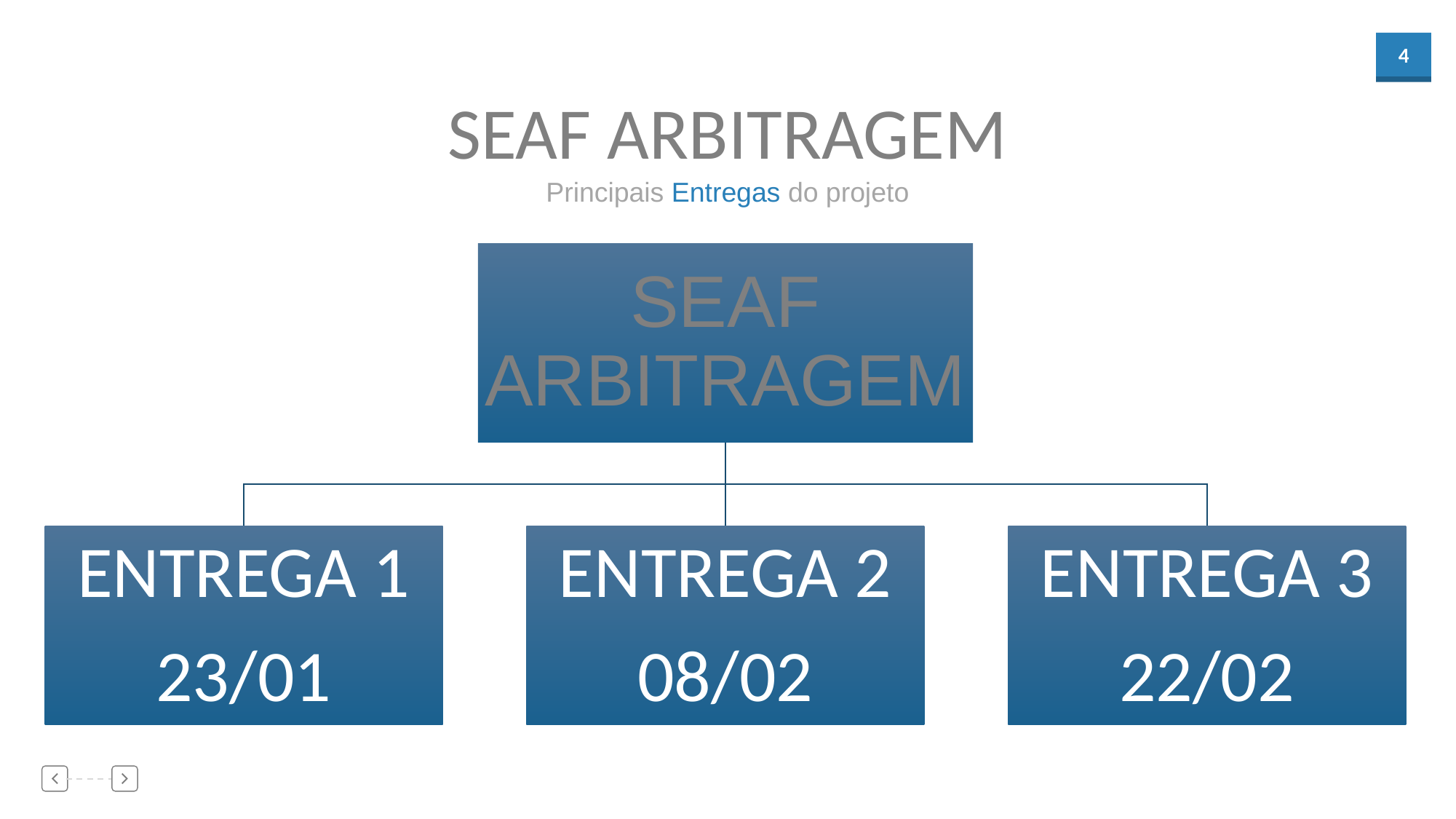

SEAF ARBITRAGEM
Principais Entregas do projeto
SEAF ARBITRAGEM
ENTREGA 1
23/01
ENTREGA 2
08/02
ENTREGA 3
22/02
01
02
03
04